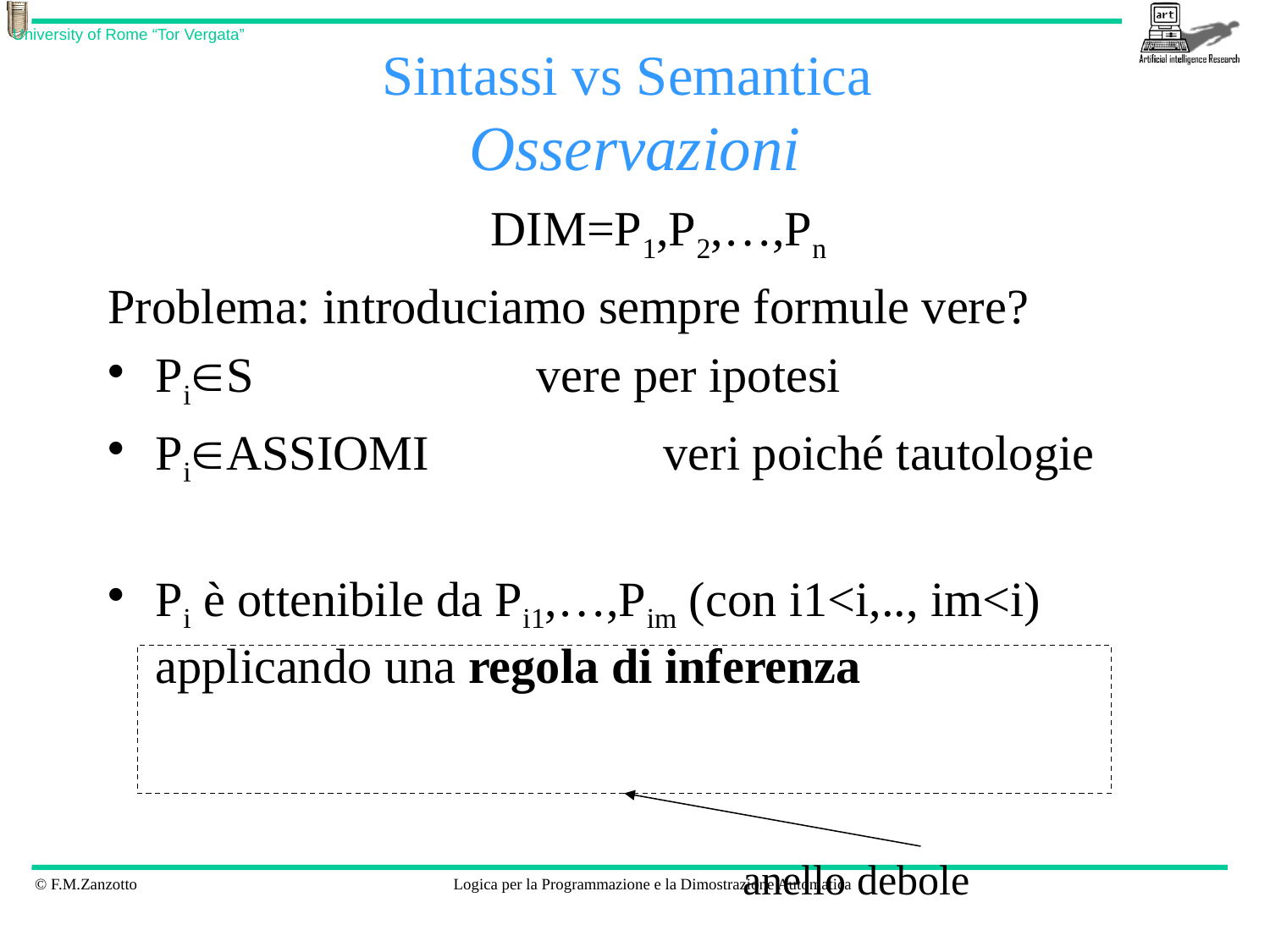

# Sintassi vs Semantica Osservazioni
  	DIM=P1,P2,…,Pn
Problema: introduciamo sempre formule vere?
Pi∈S			vere per ipotesi
Pi∈ASSIOMI		veri poiché tautologie

Pi è ottenibile da Pi1,…,Pim (con i1<i,.., im<i) applicando una regola di inferenza

anello debole